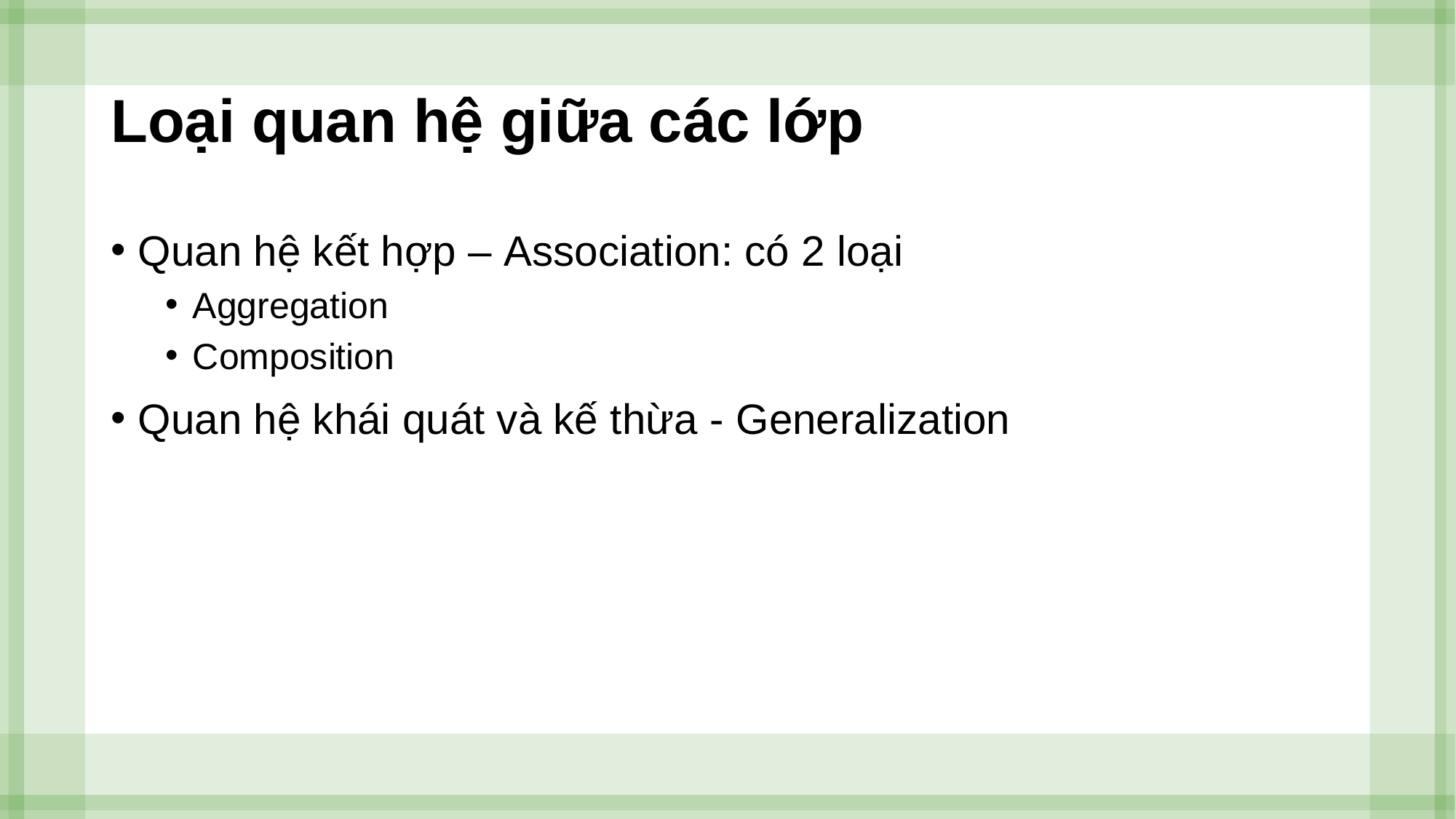

# Loại quan hệ giữa các lớp
Quan hệ kết hợp – Association: có 2 loại
Aggregation
Composition
Quan hệ khái quát và kế thừa - Generalization